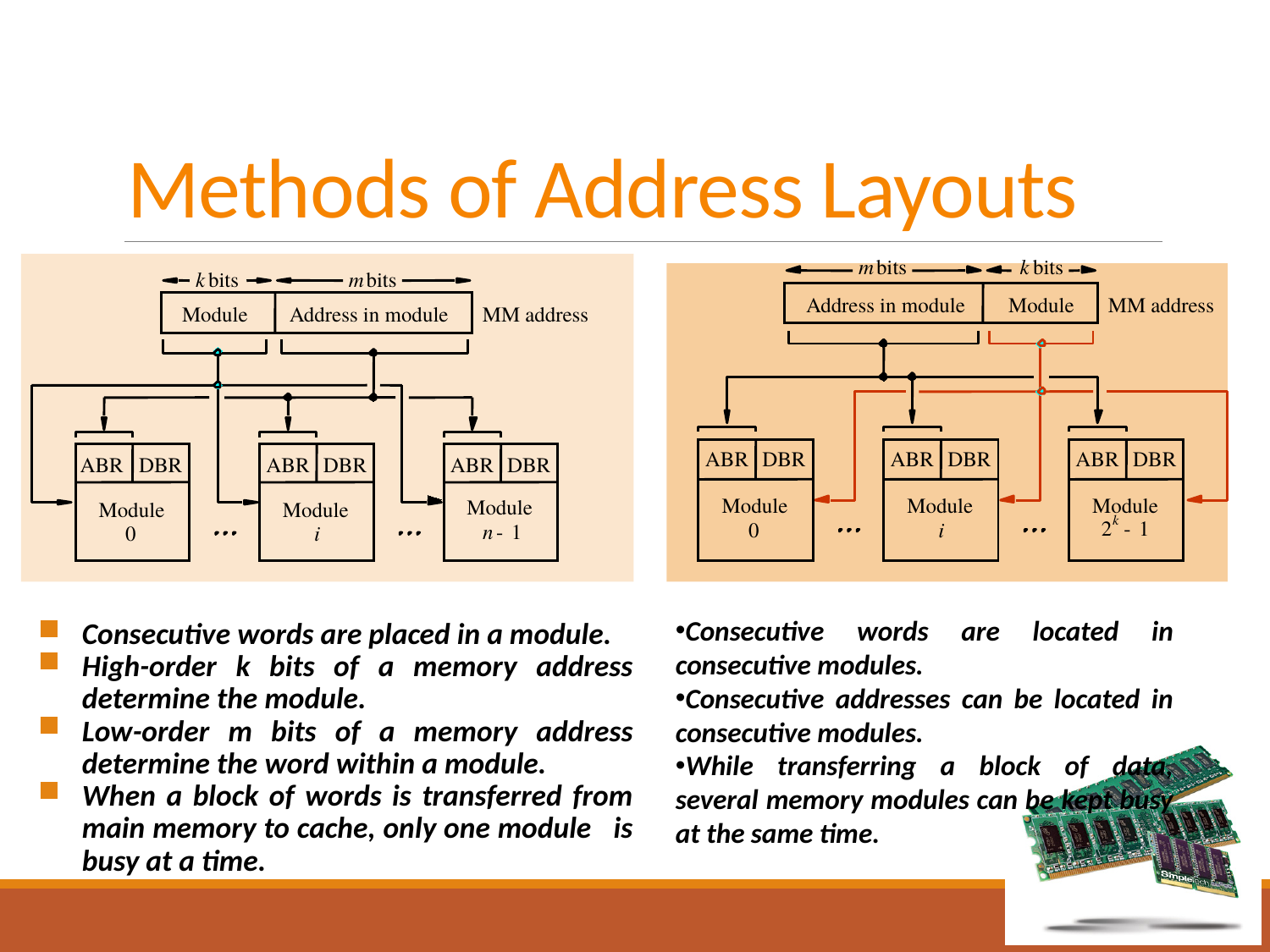

# Methods of Address Layouts

m
 bits
k
 bits

Address in module
Module
MM address

ABR
DBR
ABR
DBR
ABR
DBR

Module
Module
Module

k
2
-
1
0
i

k
 bits
m
 bits

Module
Address in module
MM address

ABR
DBR
ABR
DBR
ABR
DBR

Module

Module
Module

n
-
1
0
i

Consecutive words are located in consecutive modules.
Consecutive addresses can be located in consecutive modules.
While transferring a block of data, several memory modules can be kept busy at the same time.

Consecutive words are placed in a module.
High-order k bits of a memory address determine the module.
Low-order m bits of a memory address determine the word within a module.
When a block of words is transferred from main memory to cache, only one module   is busy at a time.